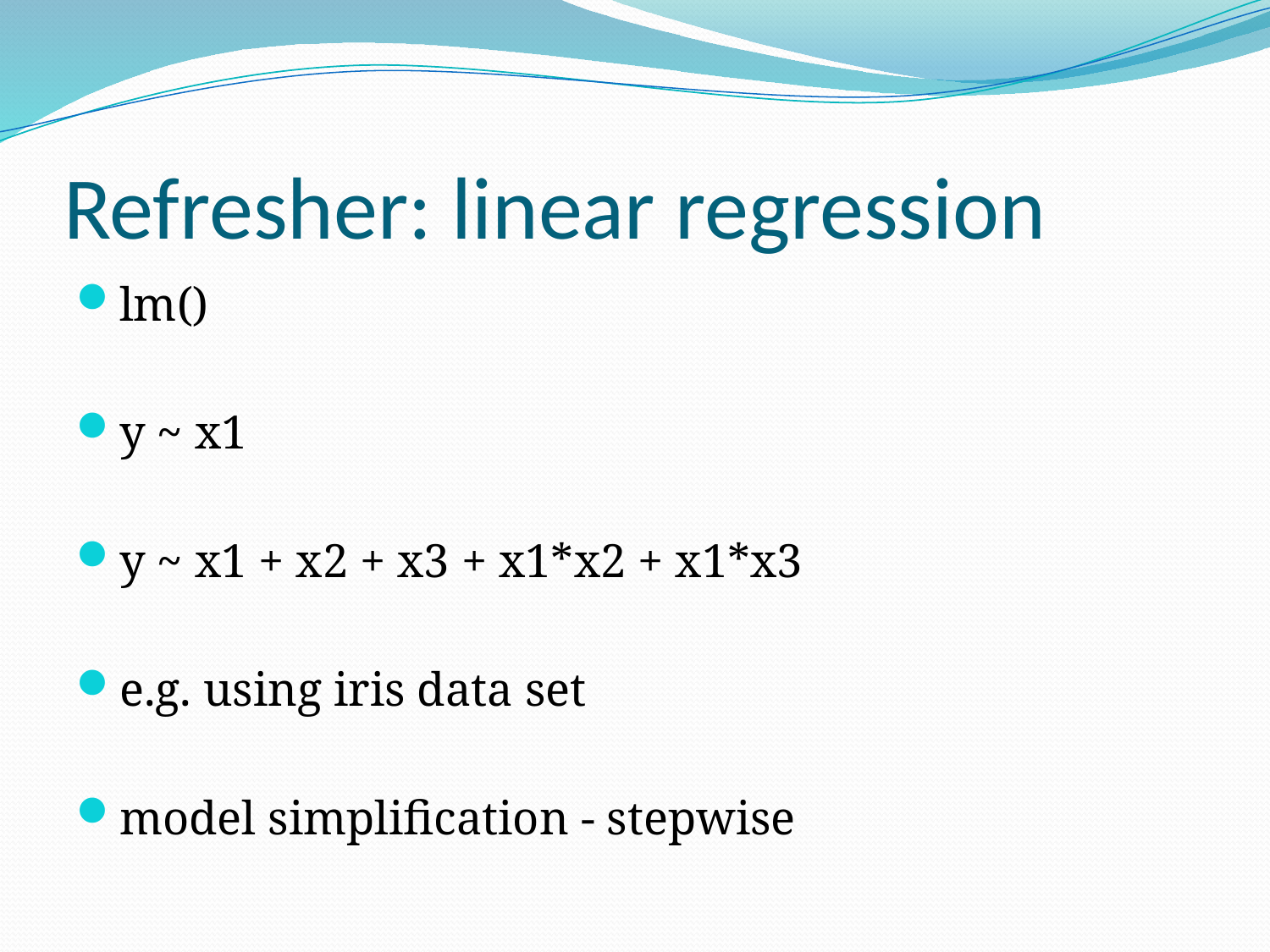

# Refresher: linear regression
lm()

y ~ x1

y ~ x1 + x2 + x3 + x1*x2 + x1*x3

e.g. using iris data set

model simplification - stepwise